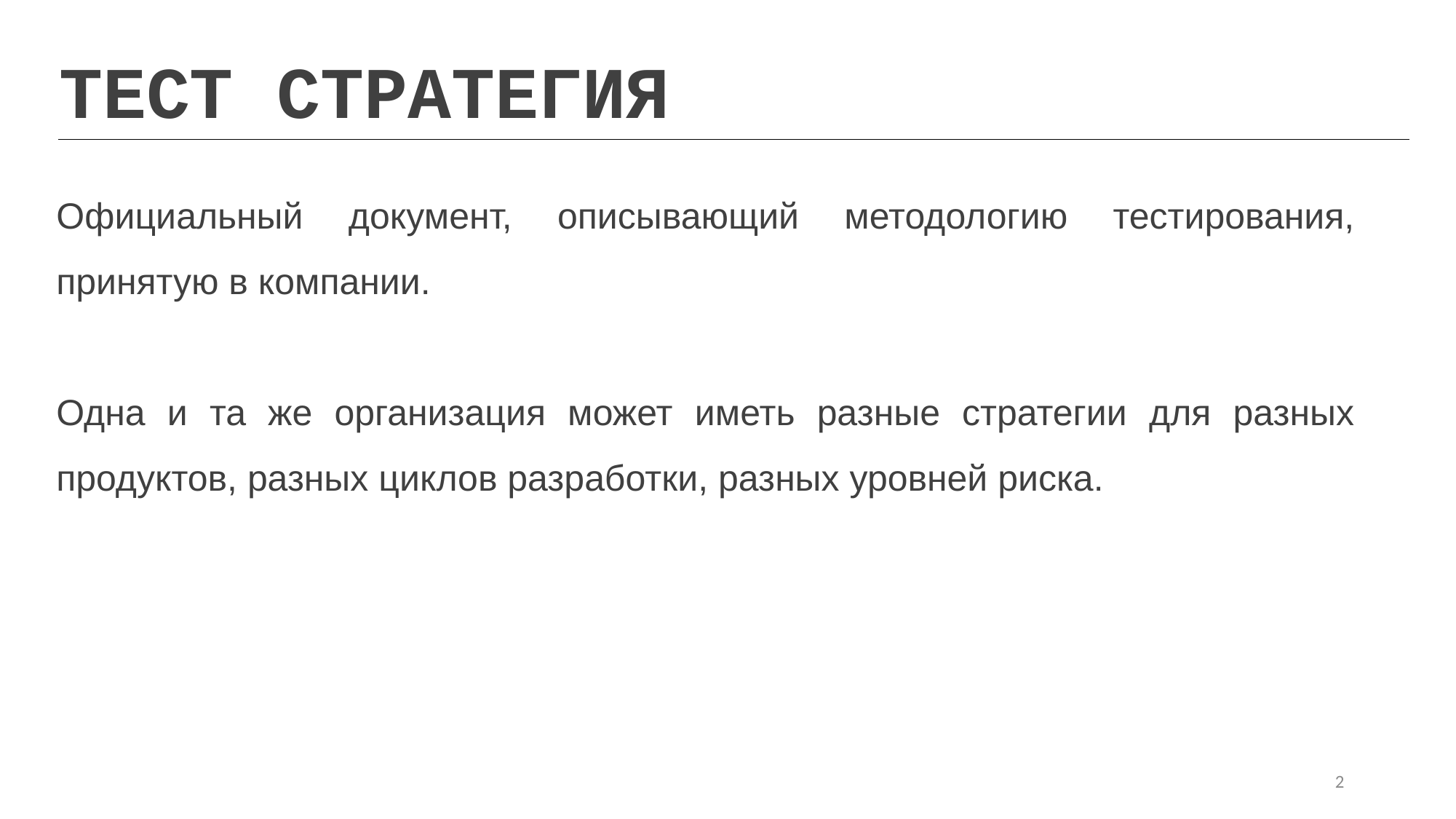

ТЕСТ СТРАТЕГИЯ
Официальный документ, описывающий методологию тестирования, принятую в компании.

Одна и та же организация может иметь разные стратегии для разных продуктов, разных циклов разработки, разных уровней риска.
2